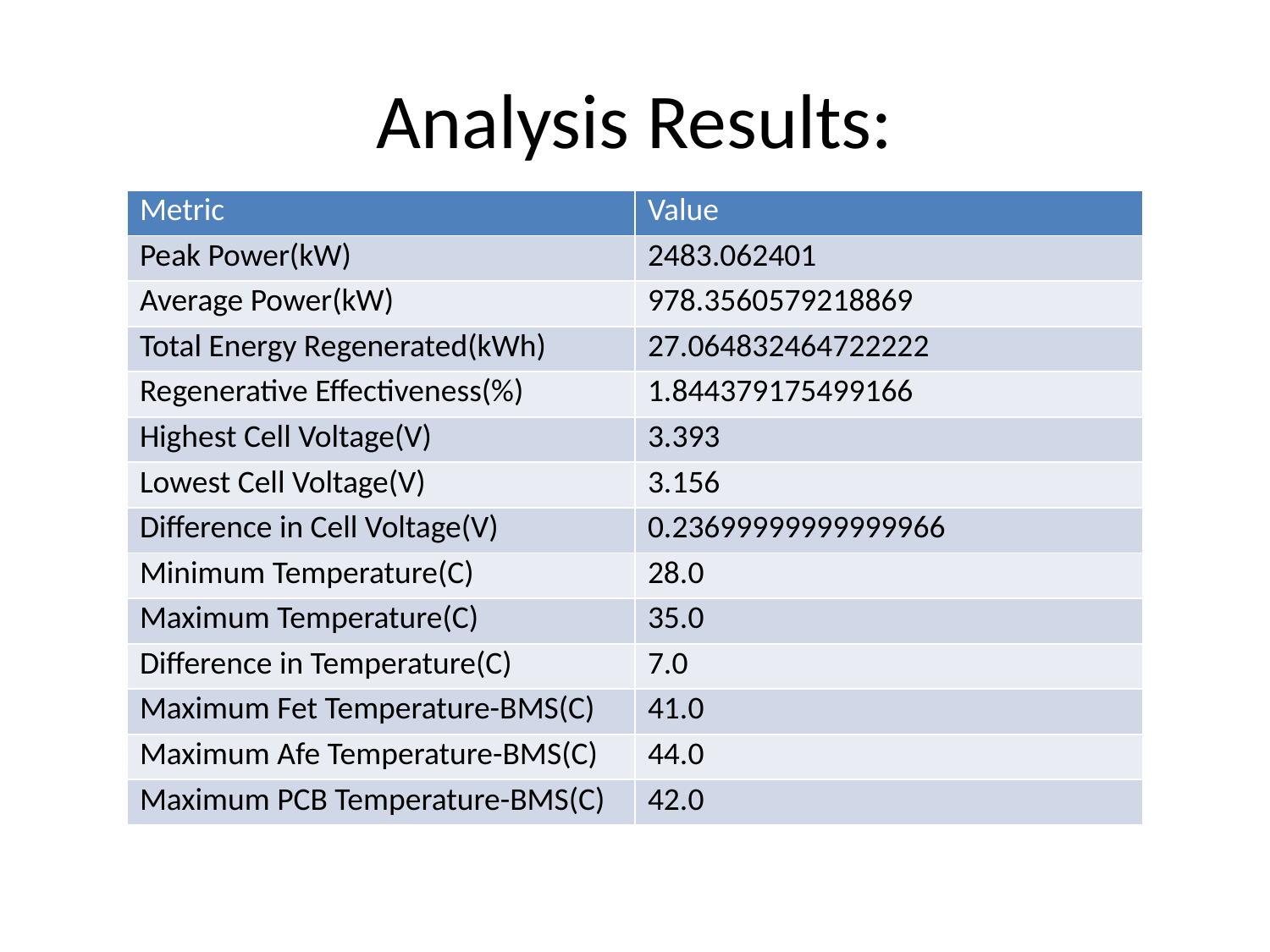

# Analysis Results:
| Metric | Value |
| --- | --- |
| Peak Power(kW) | 2483.062401 |
| Average Power(kW) | 978.3560579218869 |
| Total Energy Regenerated(kWh) | 27.064832464722222 |
| Regenerative Effectiveness(%) | 1.844379175499166 |
| Highest Cell Voltage(V) | 3.393 |
| Lowest Cell Voltage(V) | 3.156 |
| Difference in Cell Voltage(V) | 0.23699999999999966 |
| Minimum Temperature(C) | 28.0 |
| Maximum Temperature(C) | 35.0 |
| Difference in Temperature(C) | 7.0 |
| Maximum Fet Temperature-BMS(C) | 41.0 |
| Maximum Afe Temperature-BMS(C) | 44.0 |
| Maximum PCB Temperature-BMS(C) | 42.0 |